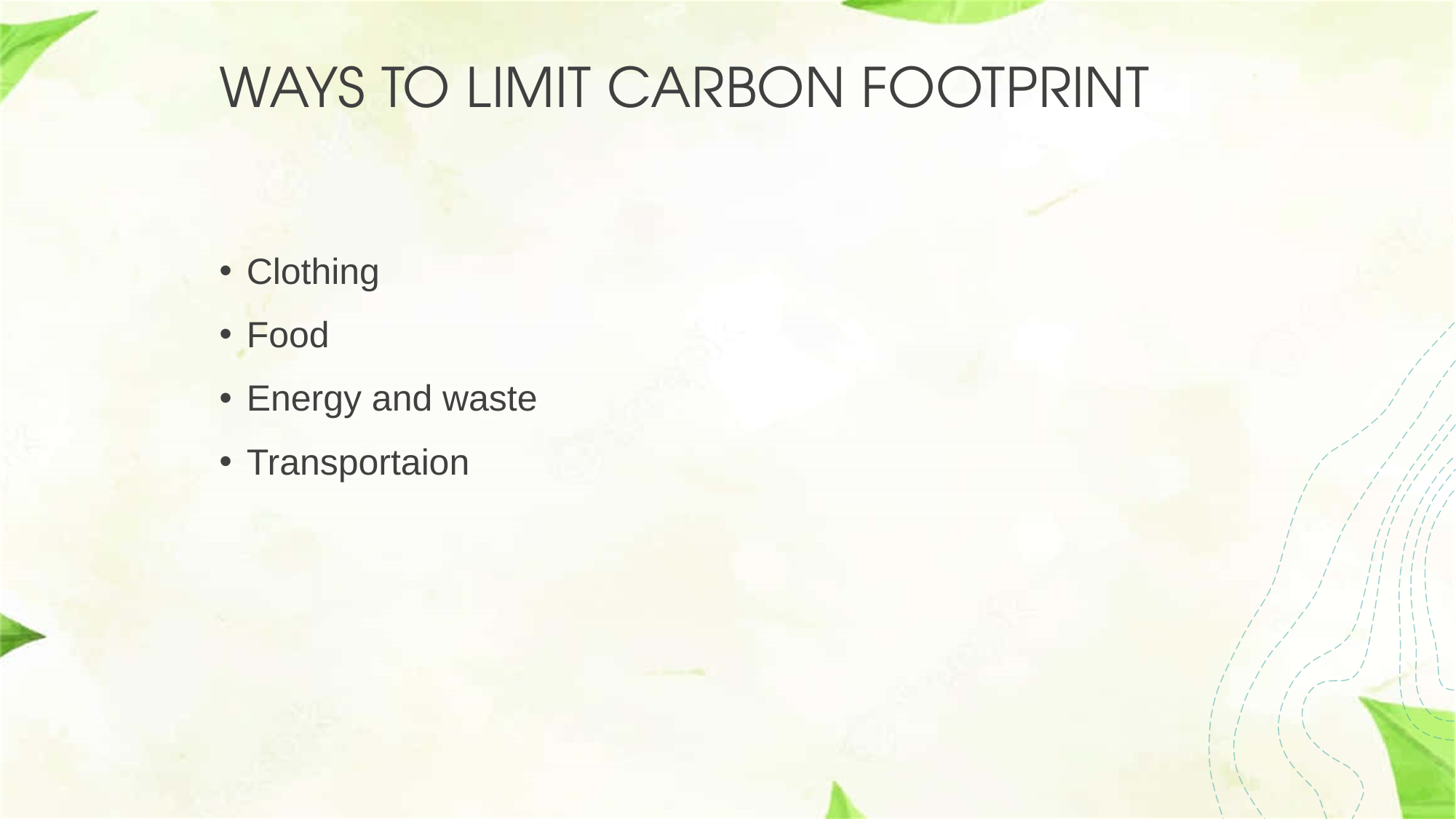

# WAys to limit carbon footprint
Clothing
Food
Energy and waste
Transportaion